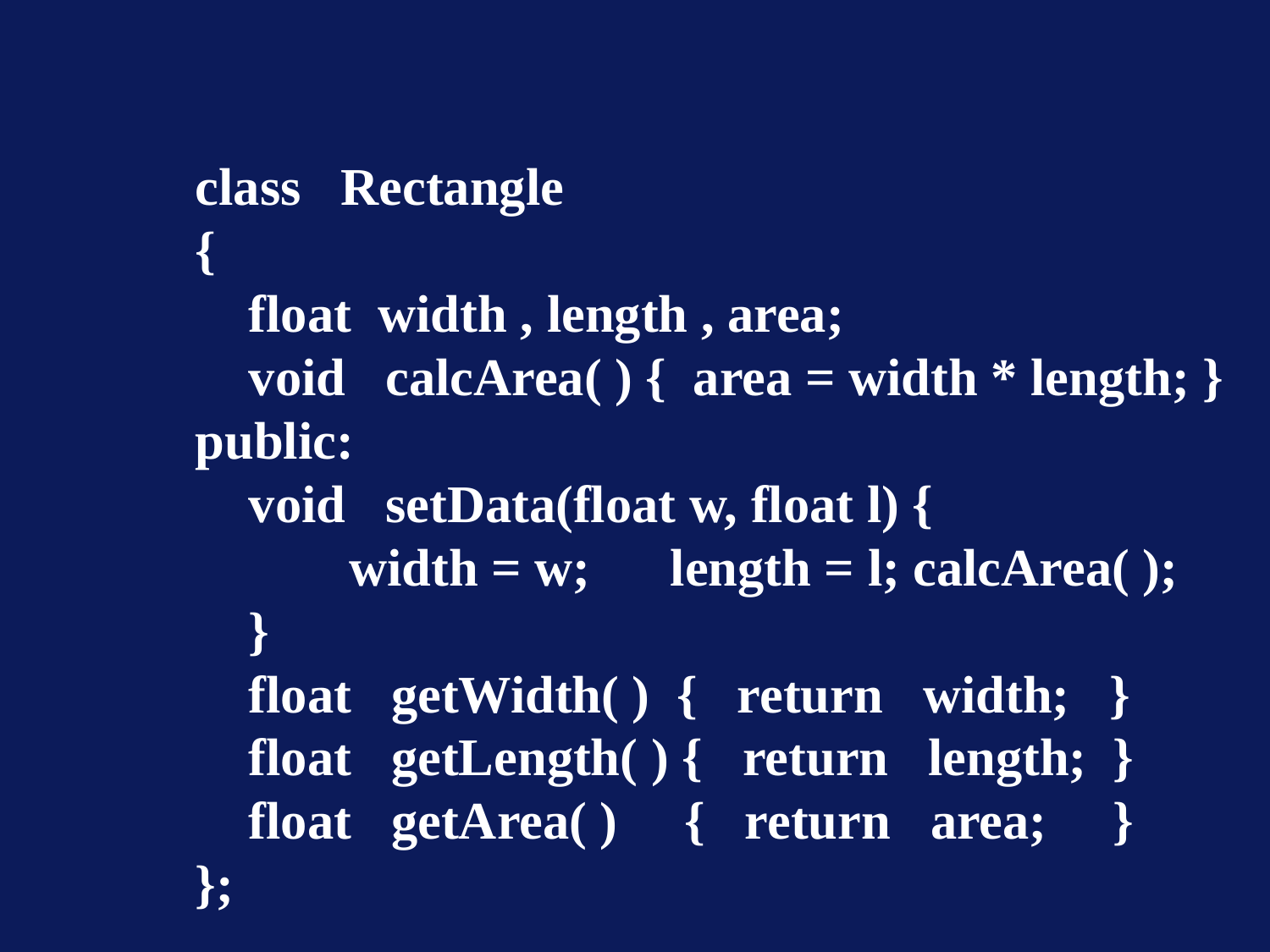

class   Rectangle
{
    float  width , length , area;
    void   calcArea( ) {  area = width * length; }
public:
    void   setData(float w, float l) {
	  width = w;      length = l; calcArea( );
    }
    float   getWidth( )  {   return   width;   }
    float   getLength( ) {   return   length;  }
    float   getArea( )     {   return   area;     }
};